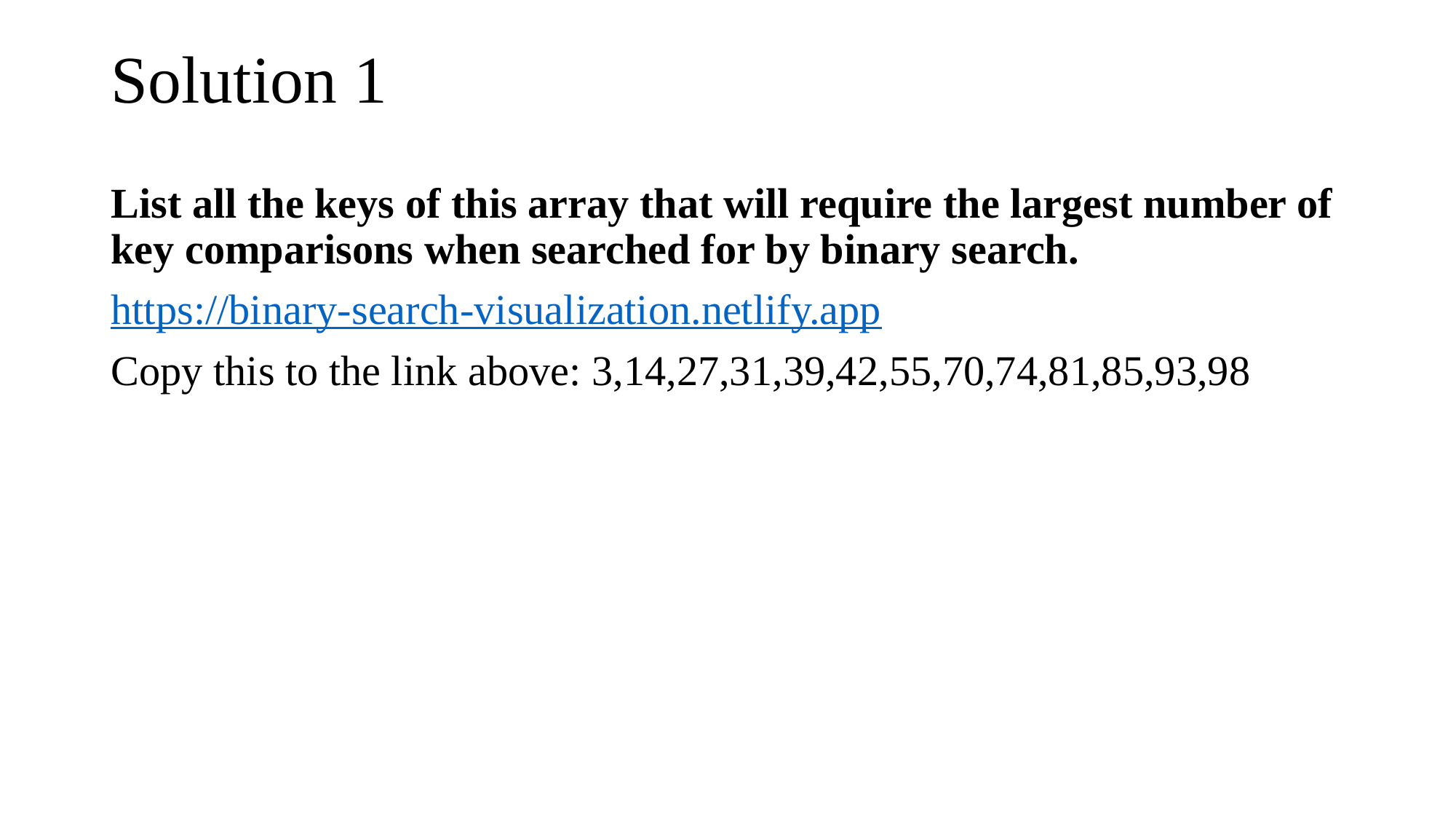

# Solution 1
List all the keys of this array that will require the largest number of key comparisons when searched for by binary search.
https://binary-search-visualization.netlify.app
Copy this to the link above: 3,14,27,31,39,42,55,70,74,81,85,93,98